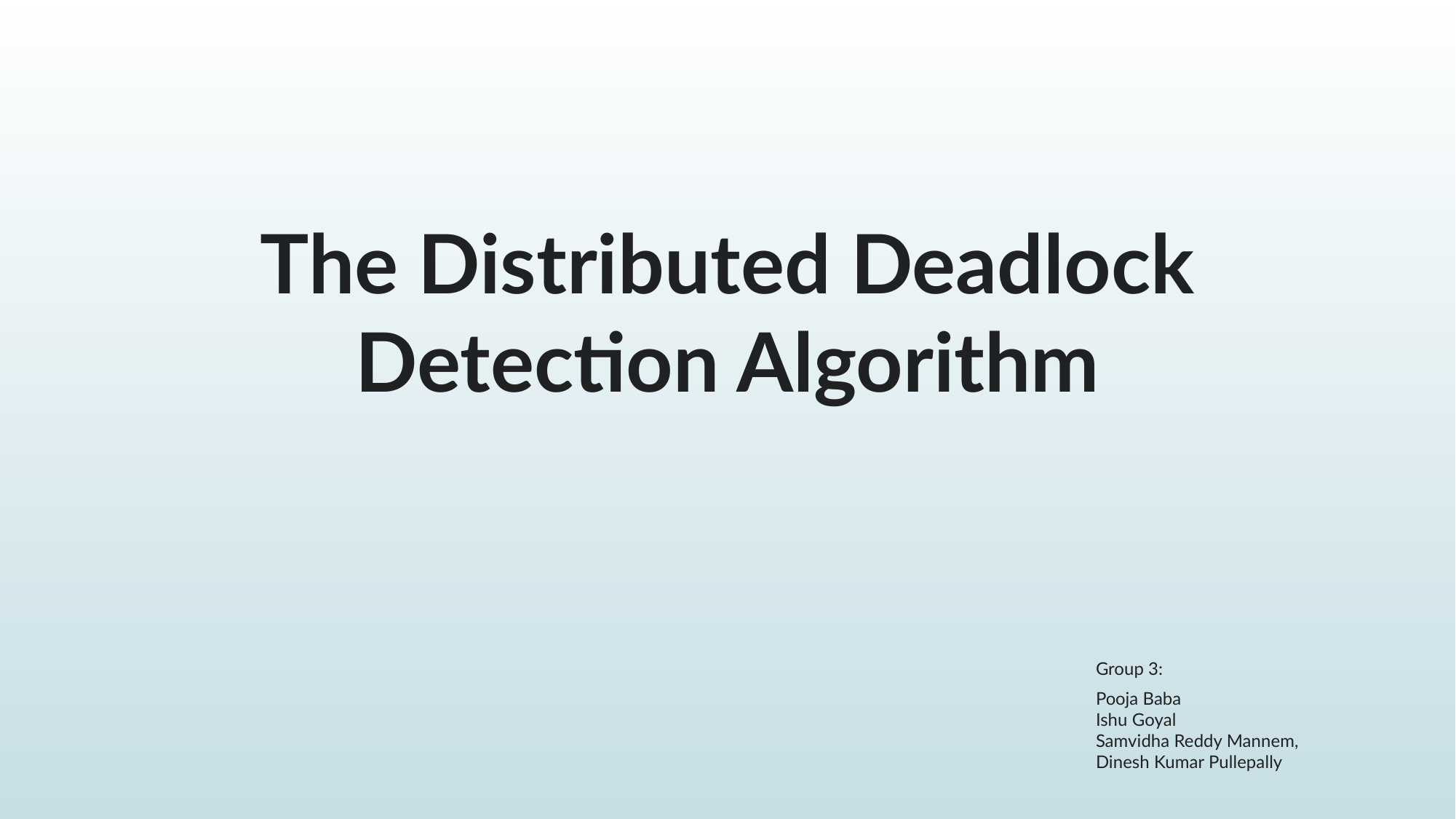

# The Distributed Deadlock Detection Algorithm
Group 3:
Pooja Baba
Ishu Goyal
Samvidha Reddy Mannem,
Dinesh Kumar Pullepally